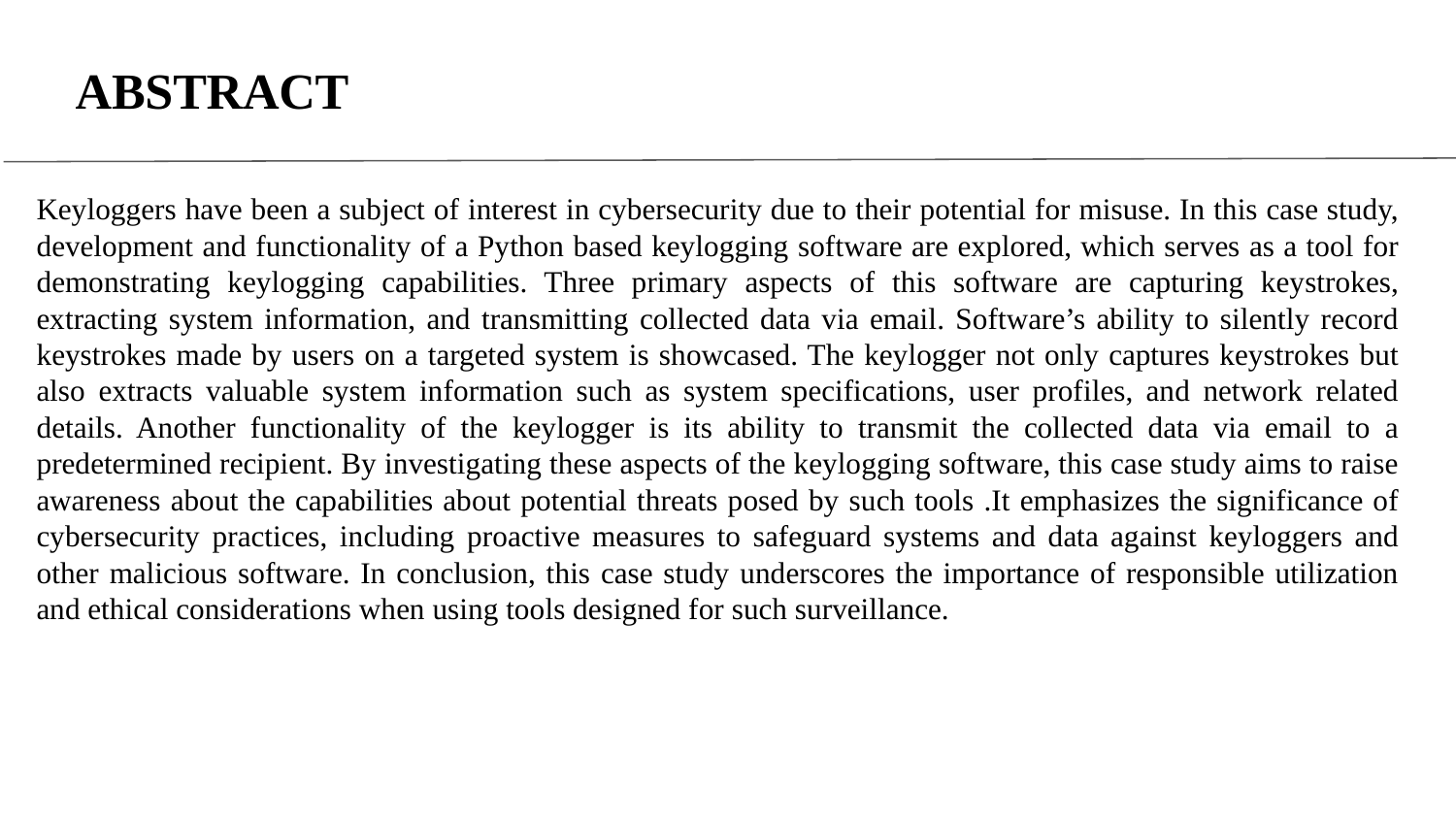

# ABSTRACT

Keyloggers have been a subject of interest in cybersecurity due to their potential for misuse. In this case study, development and functionality of a Python based keylogging software are explored, which serves as a tool for demonstrating keylogging capabilities. Three primary aspects of this software are capturing keystrokes, extracting system information, and transmitting collected data via email. Software’s ability to silently record keystrokes made by users on a targeted system is showcased. The keylogger not only captures keystrokes but also extracts valuable system information such as system specifications, user profiles, and network related details. Another functionality of the keylogger is its ability to transmit the collected data via email to a predetermined recipient. By investigating these aspects of the keylogging software, this case study aims to raise awareness about the capabilities about potential threats posed by such tools .It emphasizes the significance of cybersecurity practices, including proactive measures to safeguard systems and data against keyloggers and other malicious software. In conclusion, this case study underscores the importance of responsible utilization and ethical considerations when using tools designed for such surveillance.